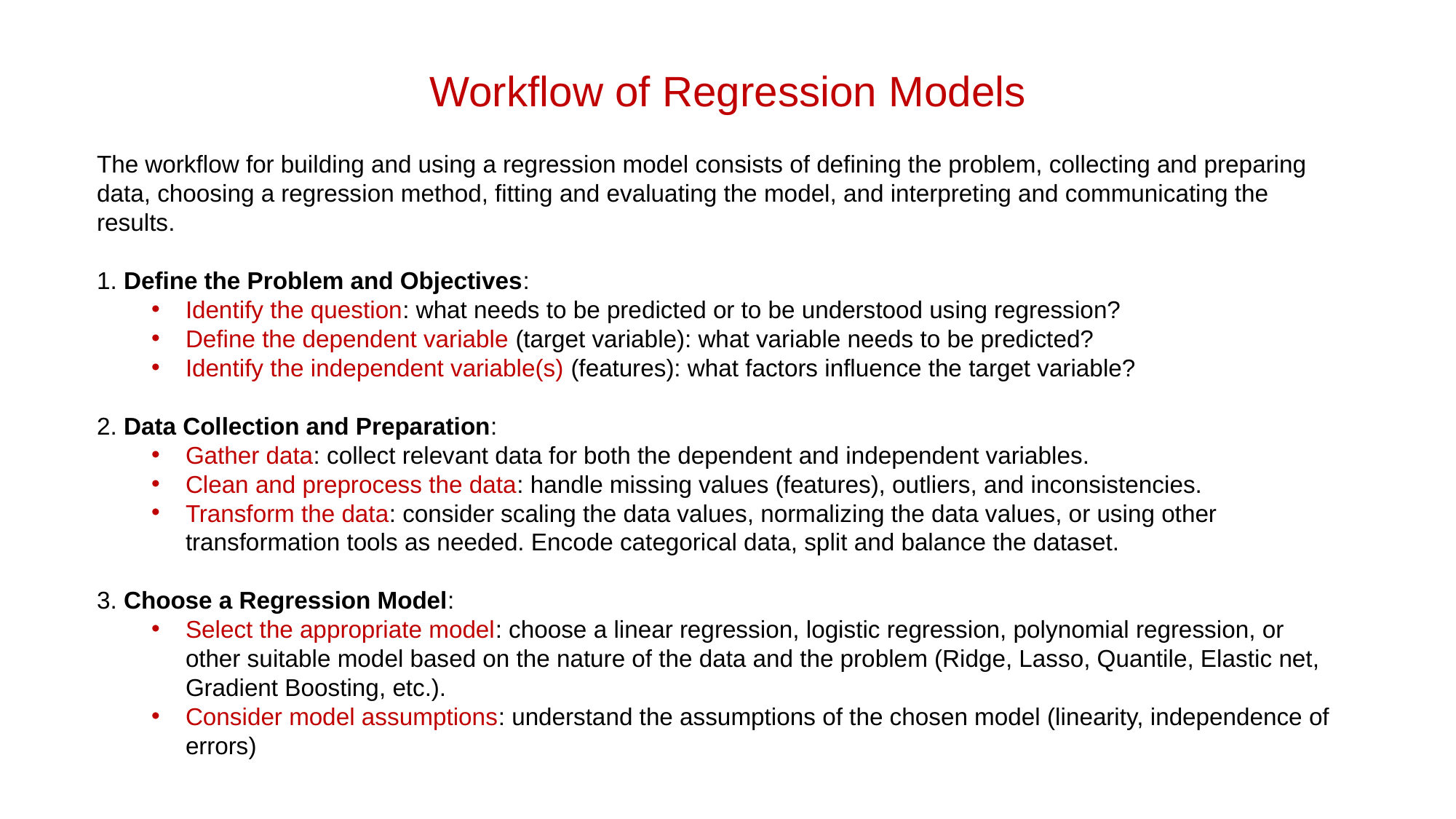

Workflow of Regression Models
The workflow for building and using a regression model consists of defining the problem, collecting and preparing data, choosing a regression method, fitting and evaluating the model, and interpreting and communicating the results.

1. Define the Problem and Objectives:
Identify the question: what needs to be predicted or to be understood using regression?
Define the dependent variable (target variable): what variable needs to be predicted?
Identify the independent variable(s) (features): what factors influence the target variable?

2. Data Collection and Preparation:
Gather data: collect relevant data for both the dependent and independent variables.
Clean and preprocess the data: handle missing values (features), outliers, and inconsistencies.
Transform the data: consider scaling the data values, normalizing the data values, or using other transformation tools as needed. Encode categorical data, split and balance the dataset.

3. Choose a Regression Model:
Select the appropriate model: choose a linear regression, logistic regression, polynomial regression, or other suitable model based on the nature of the data and the problem (Ridge, Lasso, Quantile, Elastic net, Gradient Boosting, etc.).
Consider model assumptions: understand the assumptions of the chosen model (linearity, independence of errors)